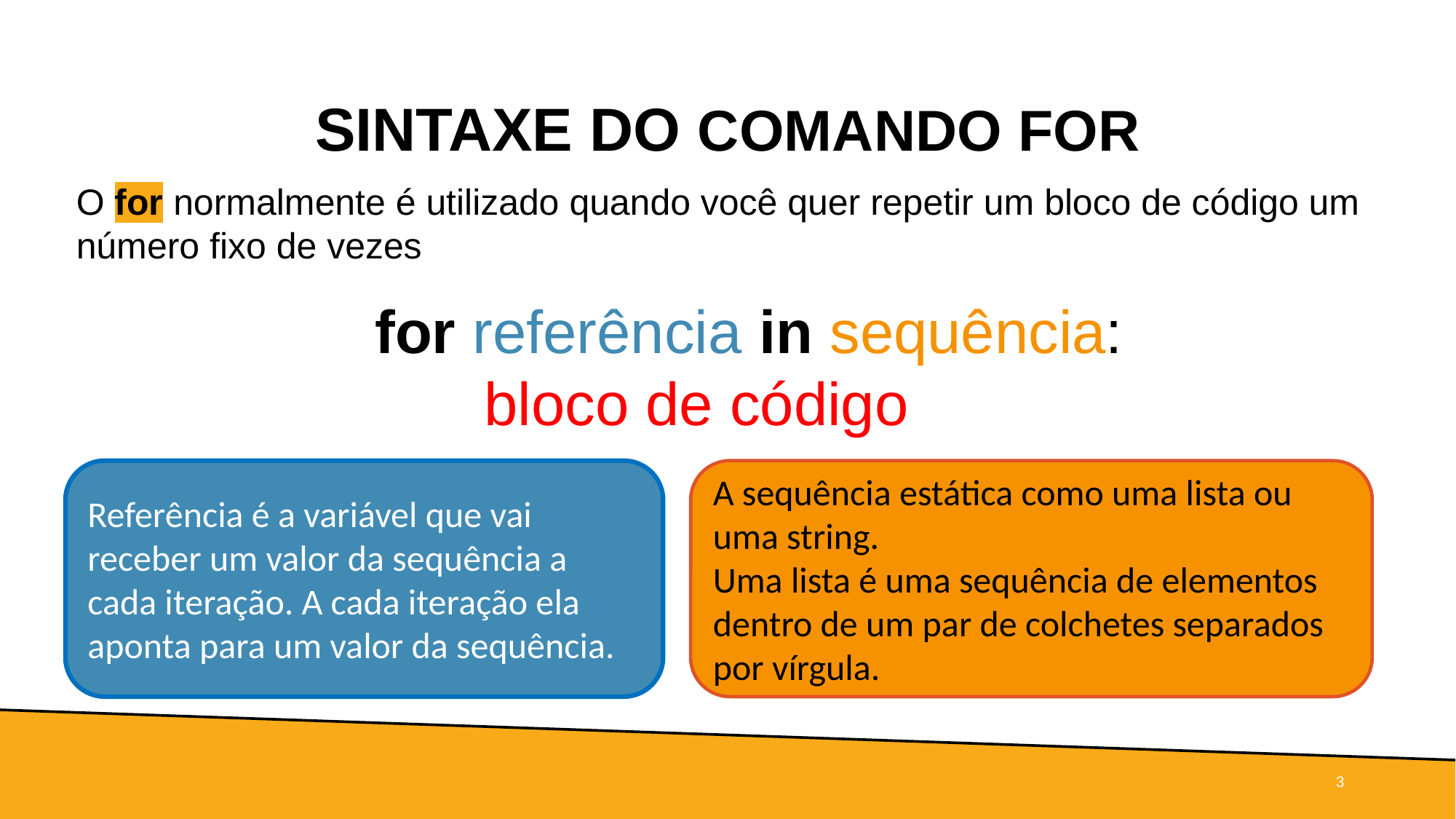

# Sintaxe do COMANDO FOR
O for normalmente é utilizado quando você quer repetir um bloco de código um número fixo de vezes
for referência in sequência:
	bloco de código
Referência é a variável que vai receber um valor da sequência a cada iteração. A cada iteração ela aponta para um valor da sequência.
A sequência estática como uma lista ou uma string.
Uma lista é uma sequência de elementos dentro de um par de colchetes separados por vírgula.
3